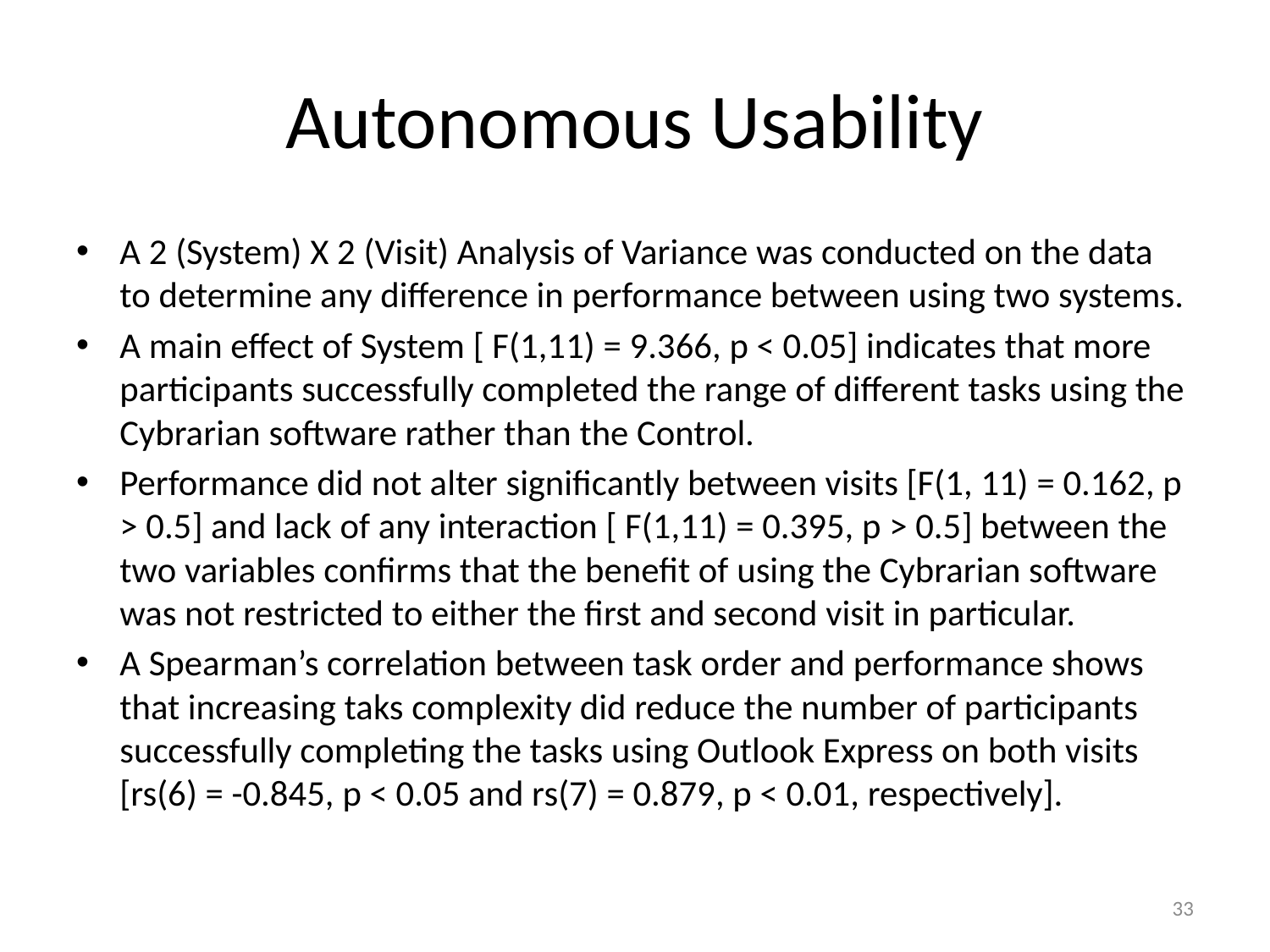

# Autonomous Usability
A 2 (System) X 2 (Visit) Analysis of Variance was conducted on the data to determine any difference in performance between using two systems.
A main effect of System [ F(1,11) = 9.366, p < 0.05] indicates that more participants successfully completed the range of different tasks using the Cybrarian software rather than the Control.
Performance did not alter significantly between visits [F(1, 11) = 0.162, p > 0.5] and lack of any interaction [ F(1,11) = 0.395, p > 0.5] between the two variables confirms that the benefit of using the Cybrarian software was not restricted to either the first and second visit in particular.
A Spearman’s correlation between task order and performance shows that increasing taks complexity did reduce the number of participants successfully completing the tasks using Outlook Express on both visits [rs(6) = -0.845, p < 0.05 and rs(7) = 0.879, p < 0.01, respectively].
33